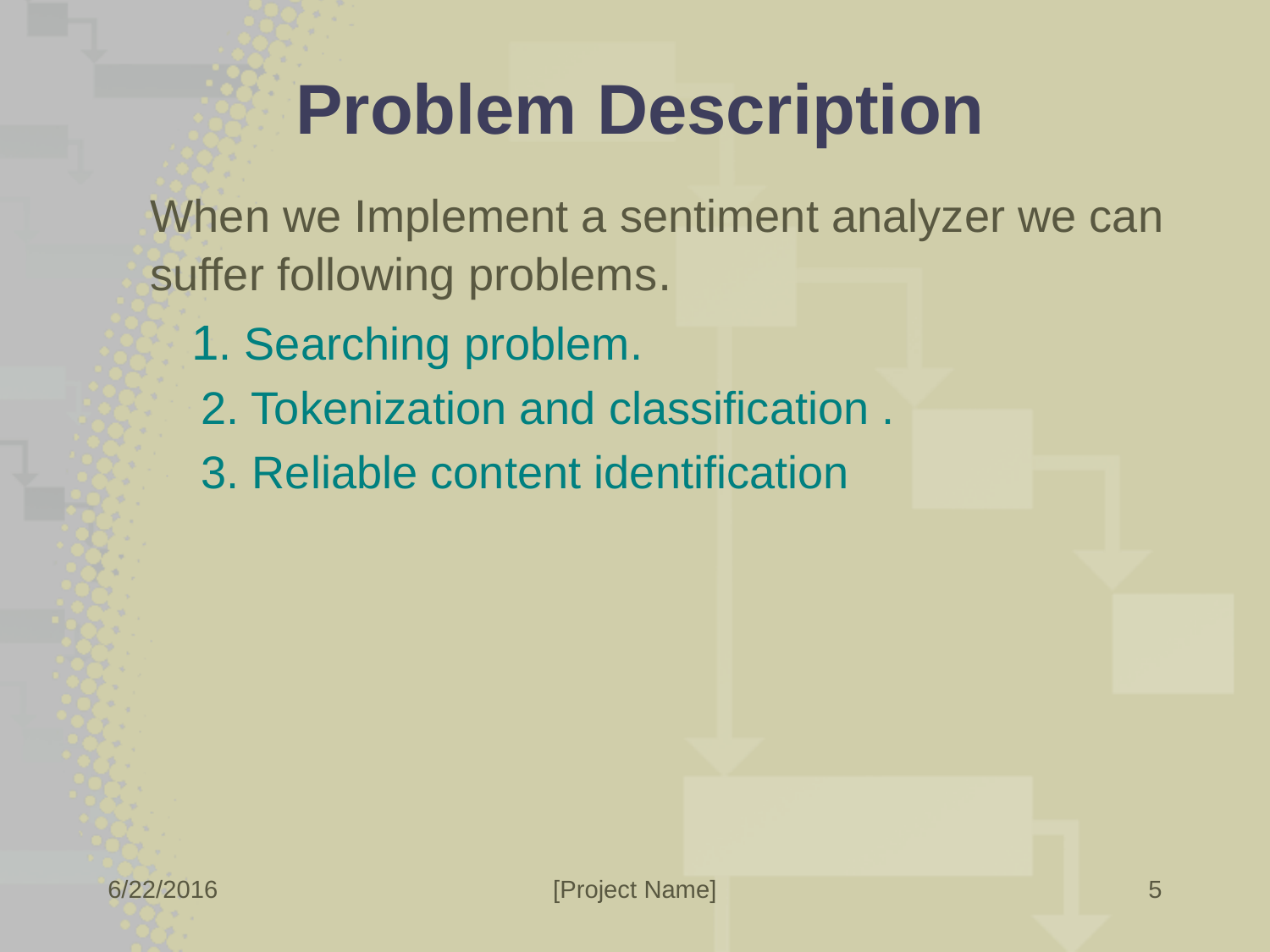

# Problem Description
When we Implement a sentiment analyzer we can suffer following problems.
   1. Searching problem.
    2. Tokenization and classification .
    3. Reliable content identification

5